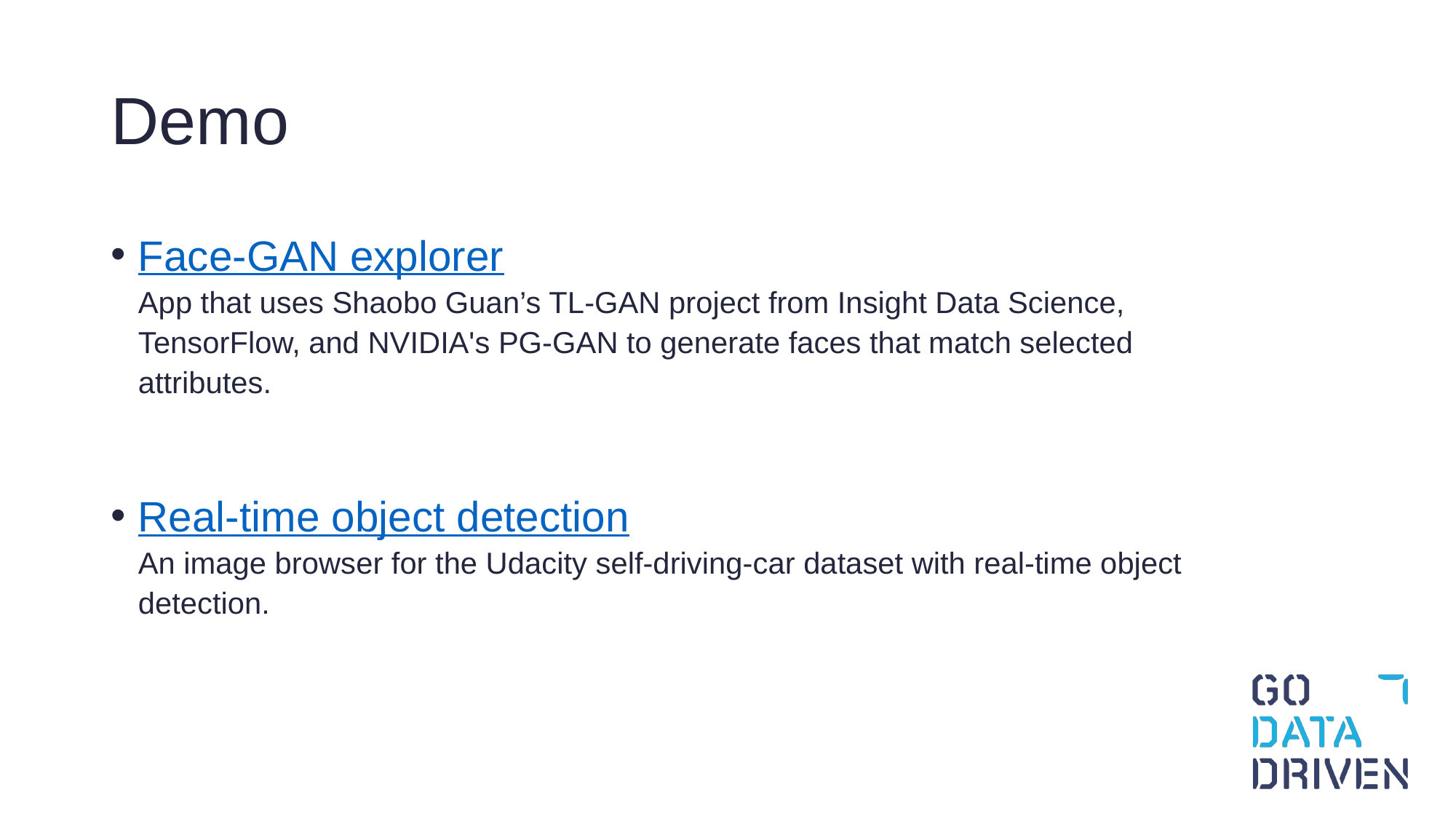

# Demo
Face-GAN explorer
App that uses Shaobo Guan’s TL-GAN project from Insight Data Science, TensorFlow, and NVIDIA's PG-GAN to generate faces that match selected attributes.

Real-time object detection
An image browser for the Udacity self-driving-car dataset with real-time object detection.